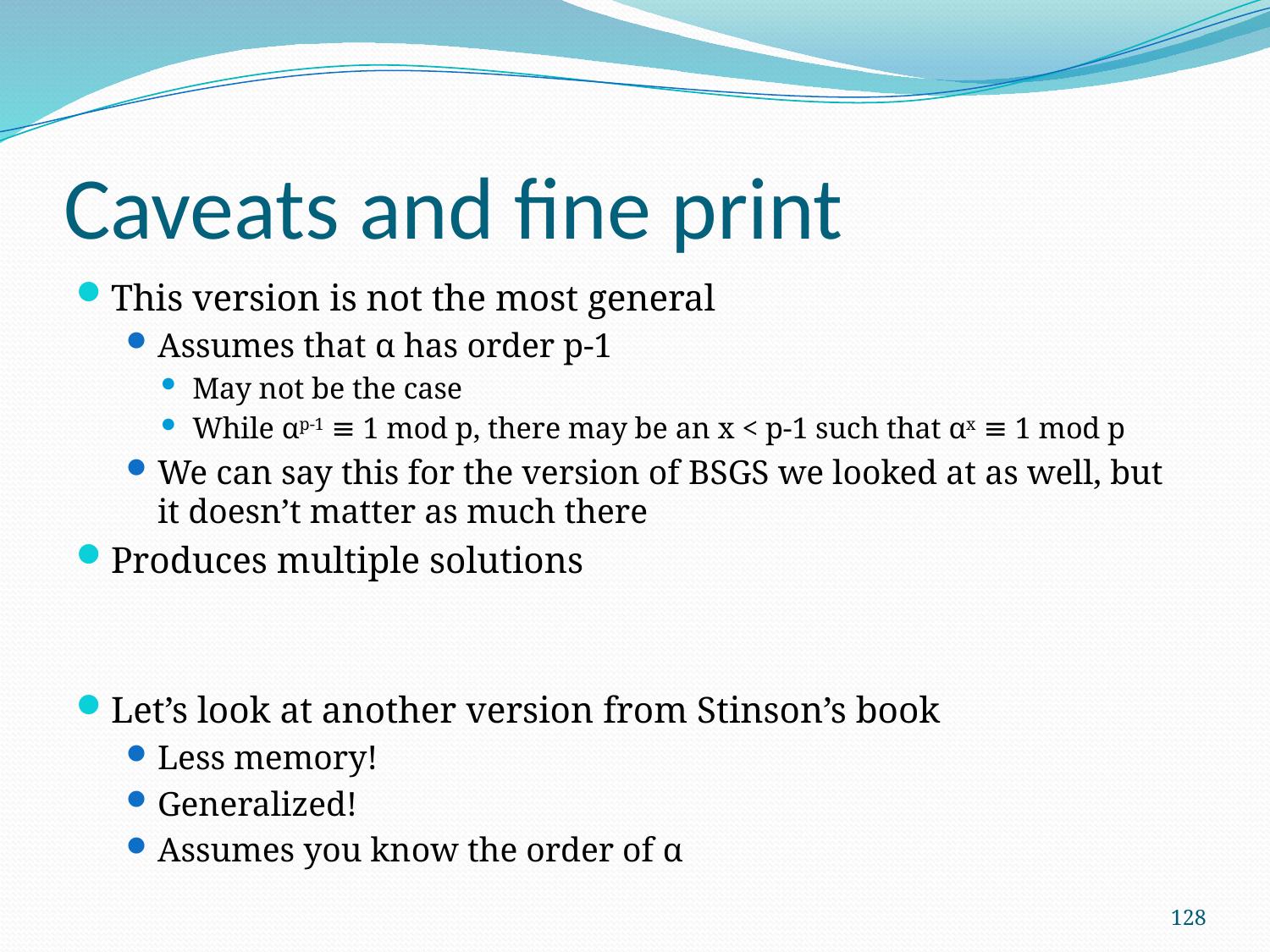

# Caveats and fine print
This version is not the most general
Assumes that α has order p-1
May not be the case
While αp-1 ≡ 1 mod p, there may be an x < p-1 such that αx ≡ 1 mod p
We can say this for the version of BSGS we looked at as well, but it doesn’t matter as much there
Produces multiple solutions

Let’s look at another version from Stinson’s book
Less memory!
Generalized!
Assumes you know the order of α
128